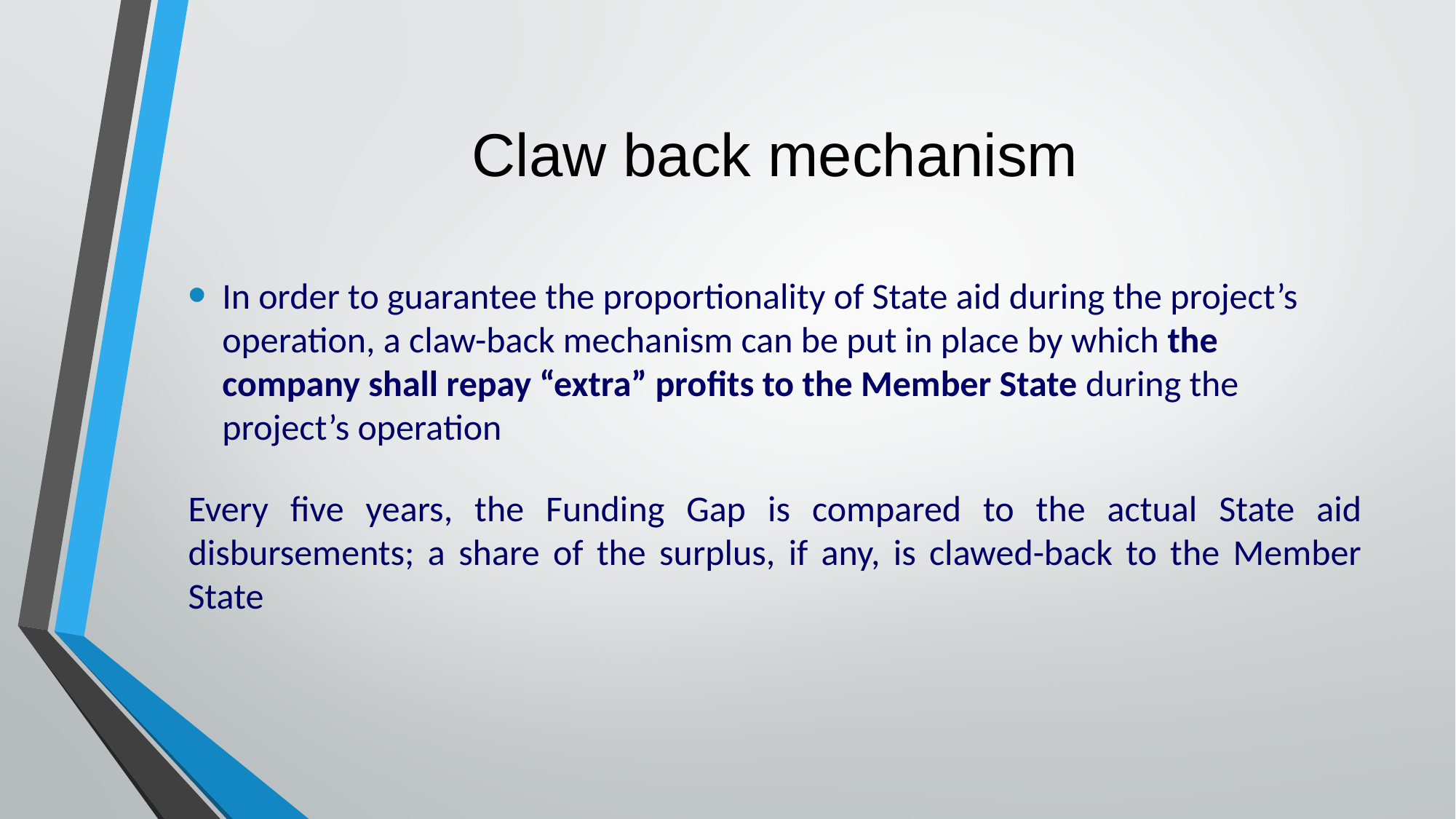

# Claw back mechanism
In order to guarantee the proportionality of State aid during the project’s operation, a claw-back mechanism can be put in place by which the company shall repay “extra” profits to the Member State during the project’s operation

Every five years, the Funding Gap is compared to the actual State aid disbursements; a share of the surplus, if any, is clawed-back to the Member State